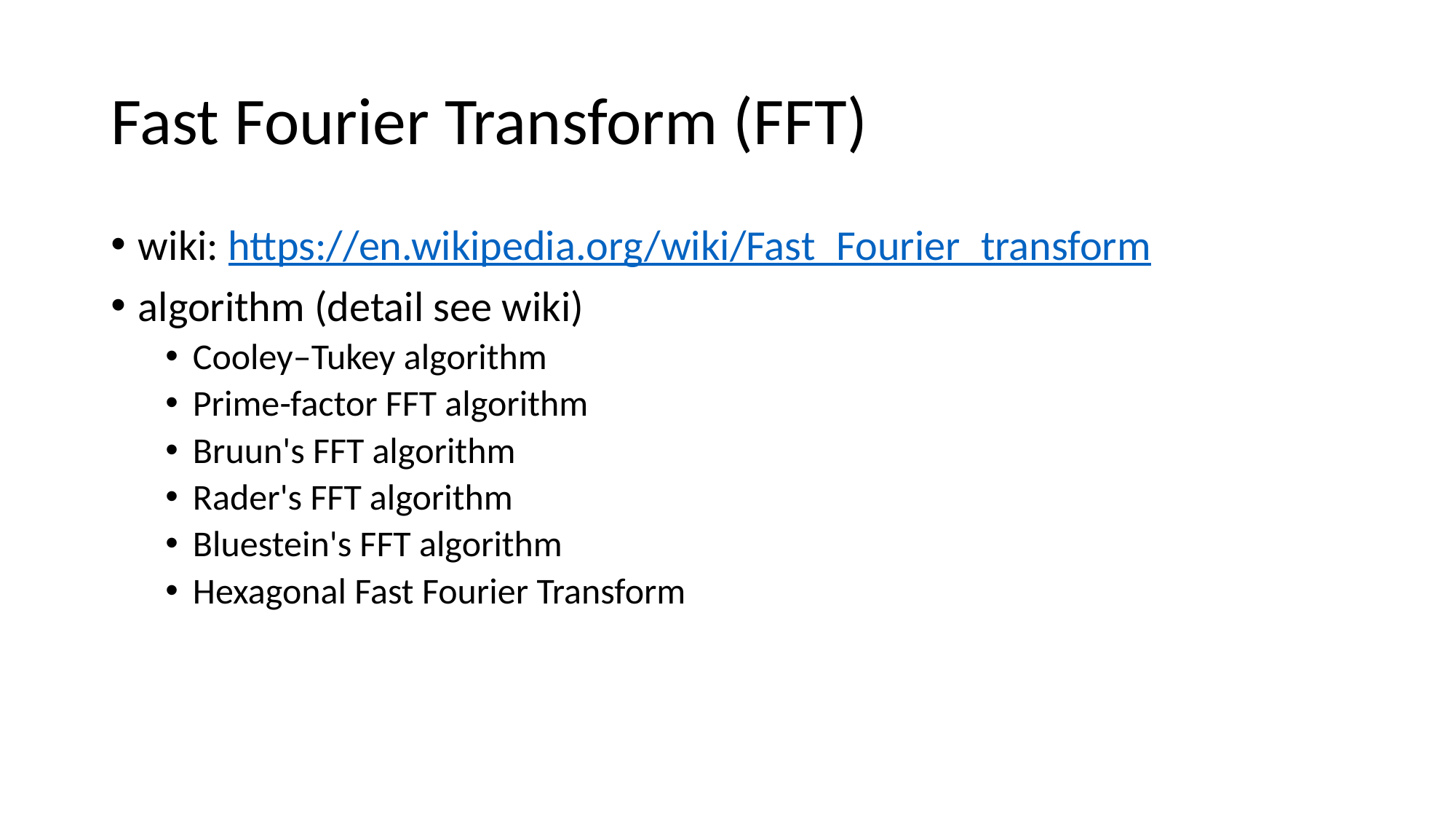

# Fast Fourier Transform (FFT)
wiki: https://en.wikipedia.org/wiki/Fast_Fourier_transform
algorithm (detail see wiki)
Cooley–Tukey algorithm
Prime-factor FFT algorithm
Bruun's FFT algorithm
Rader's FFT algorithm
Bluestein's FFT algorithm
Hexagonal Fast Fourier Transform